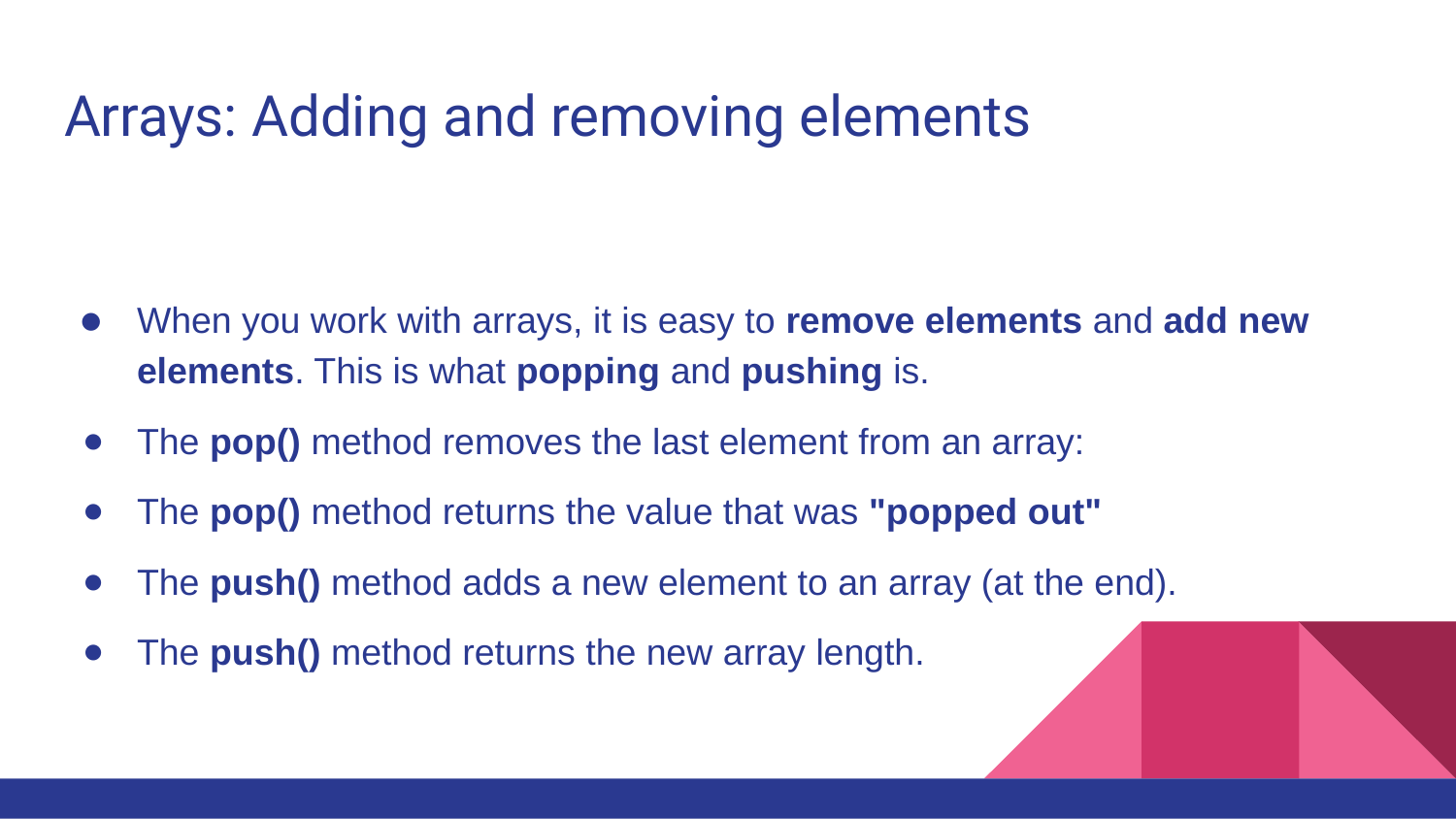

# Arrays: Adding and removing elements

When you work with arrays, it is easy to remove elements and add new elements. This is what popping and pushing is.
The pop() method removes the last element from an array:
The pop() method returns the value that was "popped out"
The push() method adds a new element to an array (at the end).
The push() method returns the new array length.